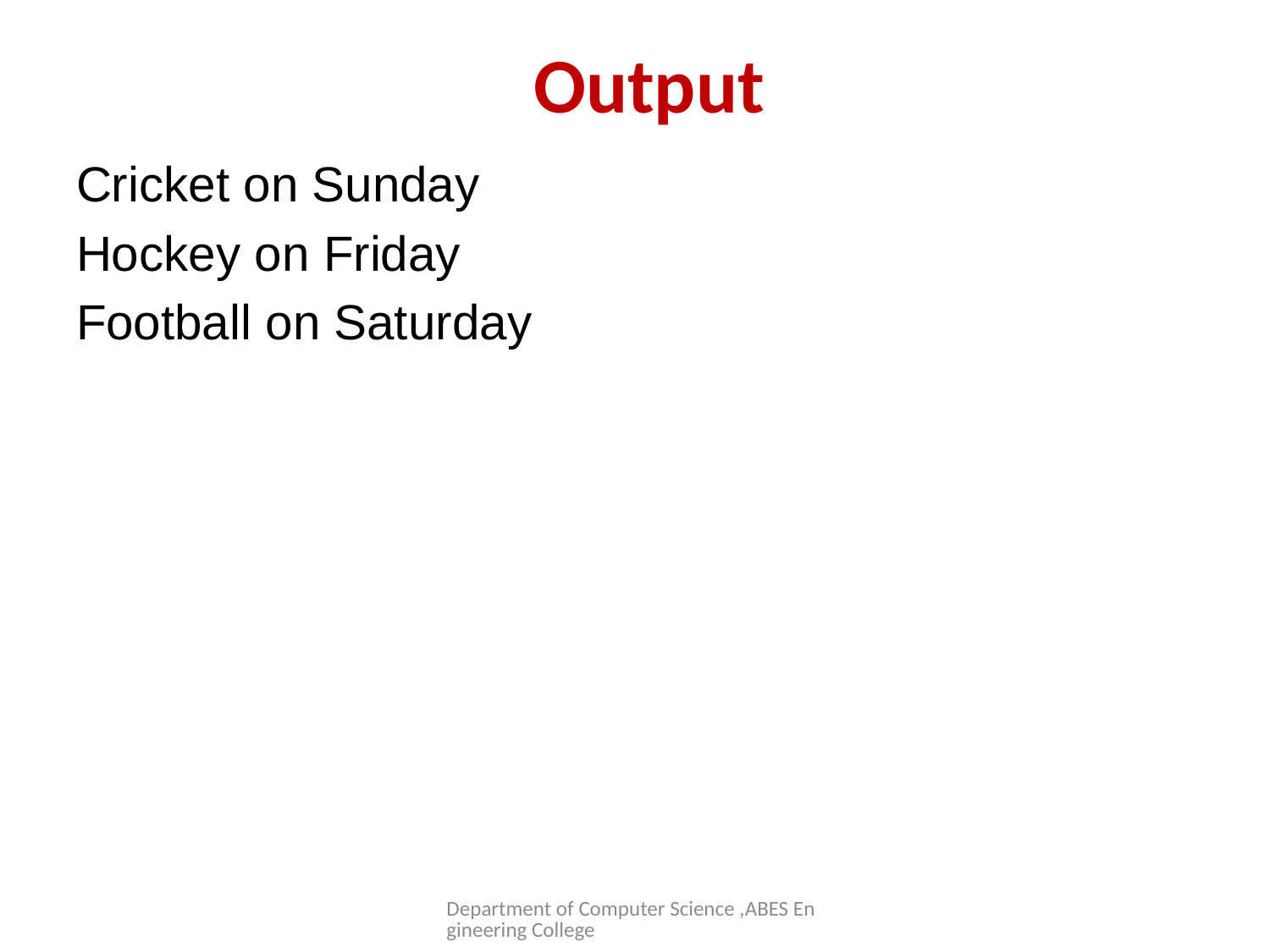

# Output
Cricket on Sunday
Hockey on Friday
Football on Saturday
Department of Computer Science ,ABES Engineering College